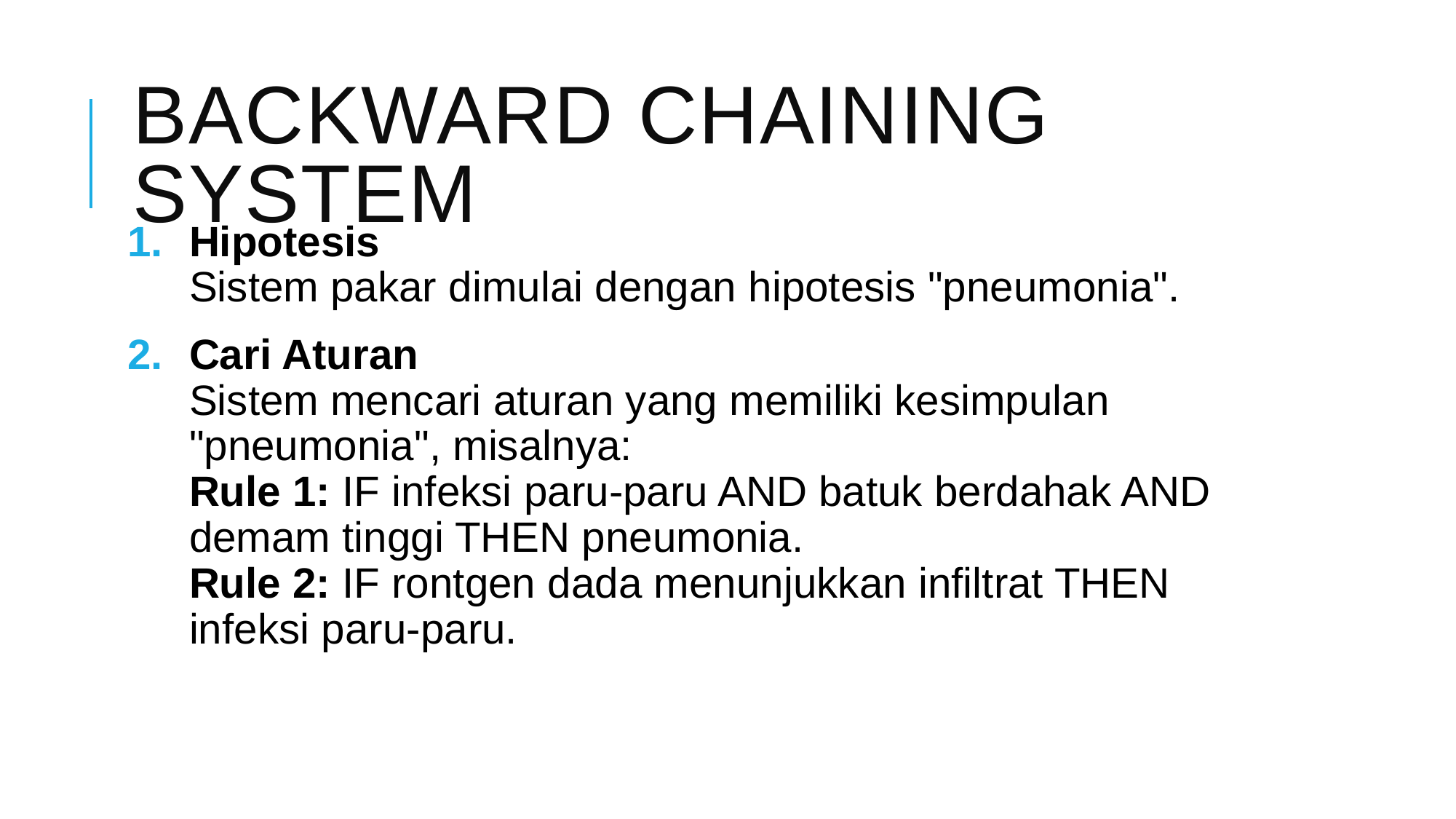

# backward Chaining System
Hipotesis
Sistem pakar dimulai dengan hipotesis "pneumonia".
Cari Aturan
Sistem mencari aturan yang memiliki kesimpulan "pneumonia", misalnya:
Rule 1: IF infeksi paru-paru AND batuk berdahak AND demam tinggi THEN pneumonia.
Rule 2: IF rontgen dada menunjukkan infiltrat THEN infeksi paru-paru.